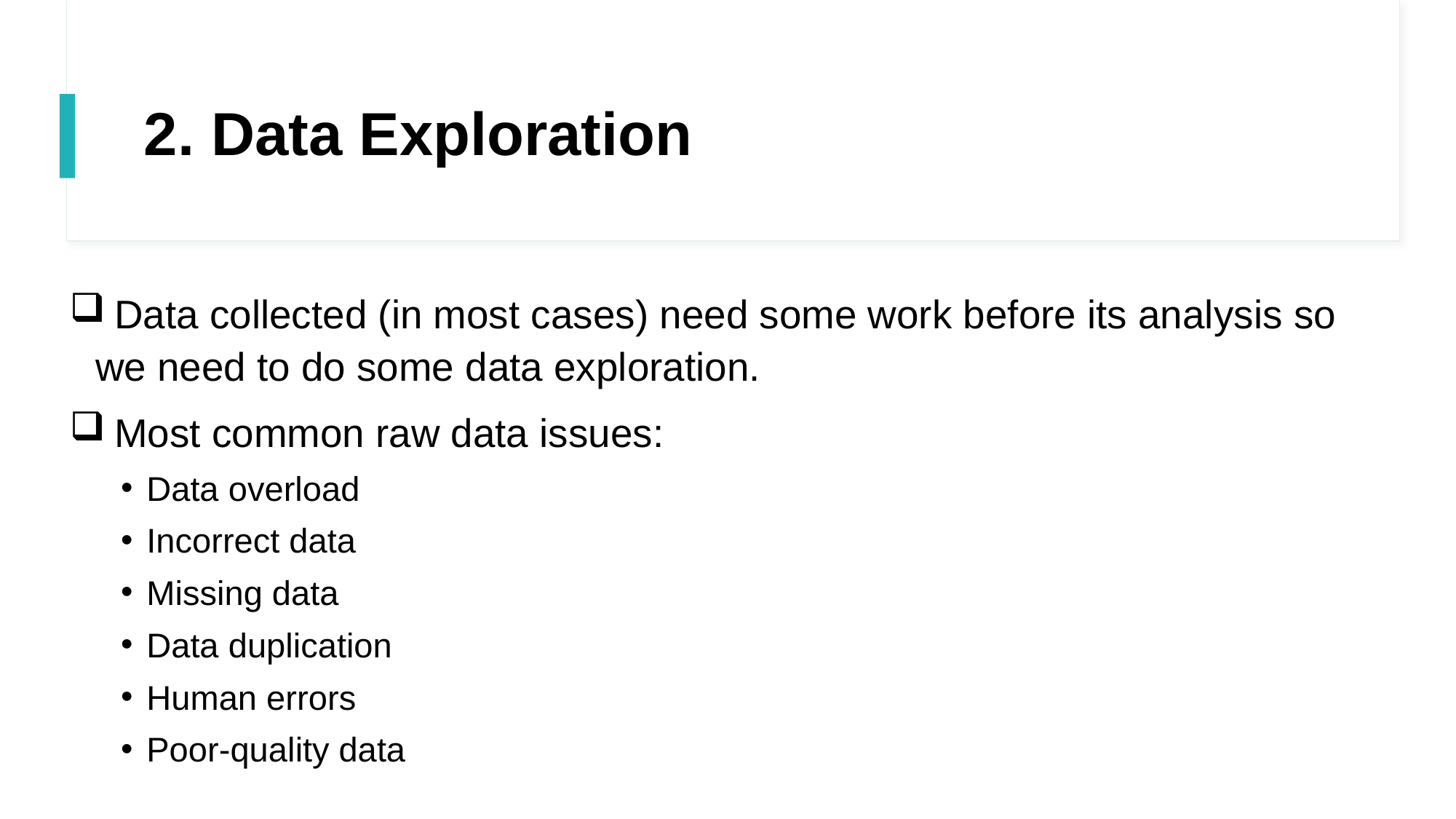

# 2. Data Exploration
 Data collected (in most cases) need some work before its analysis so we need to do some data exploration.
 Most common raw data issues:
Data overload
Incorrect data
Missing data
Data duplication
Human errors
Poor-quality data